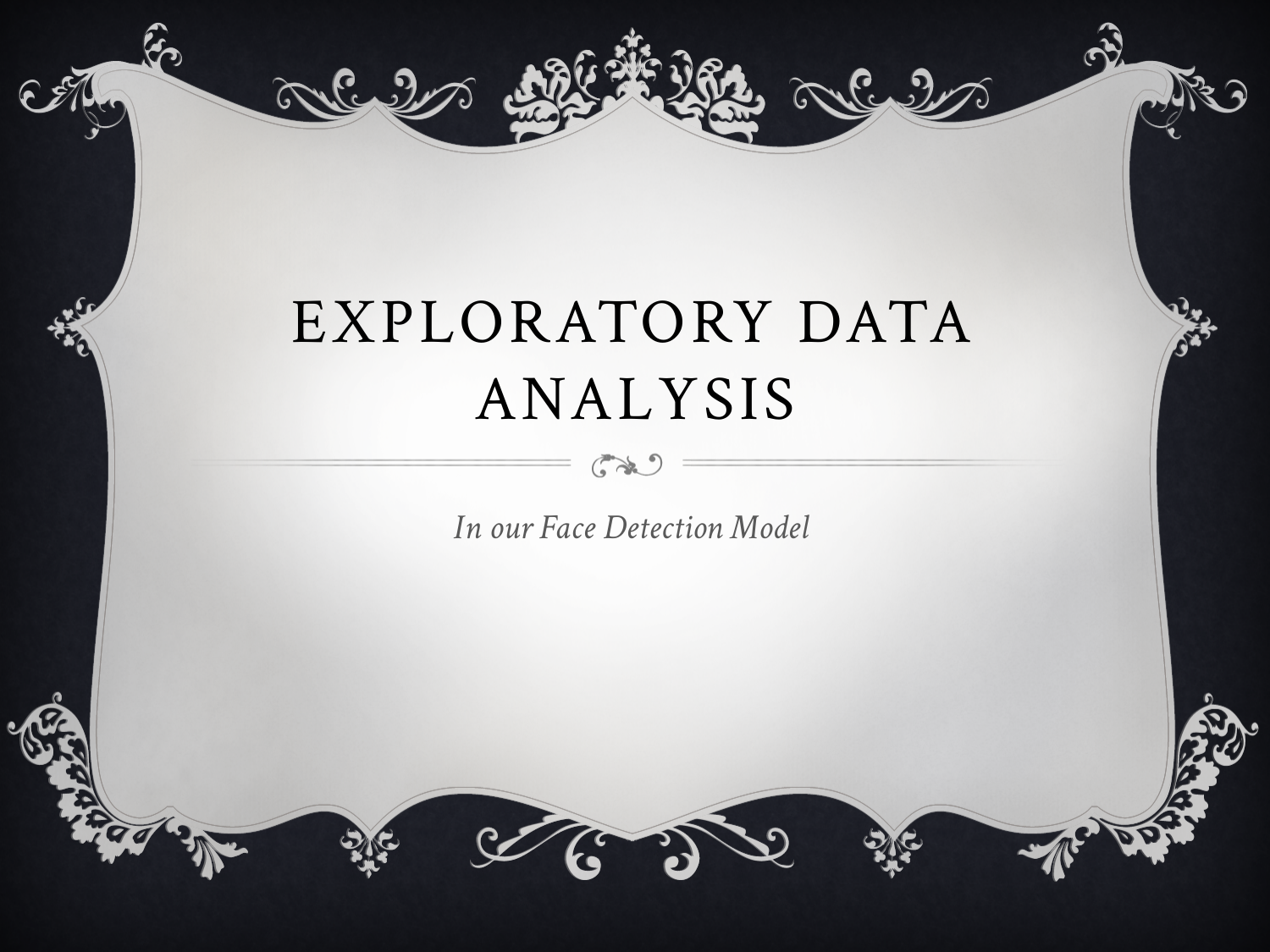

# Exploratory data analysis
In our Face Detection Model